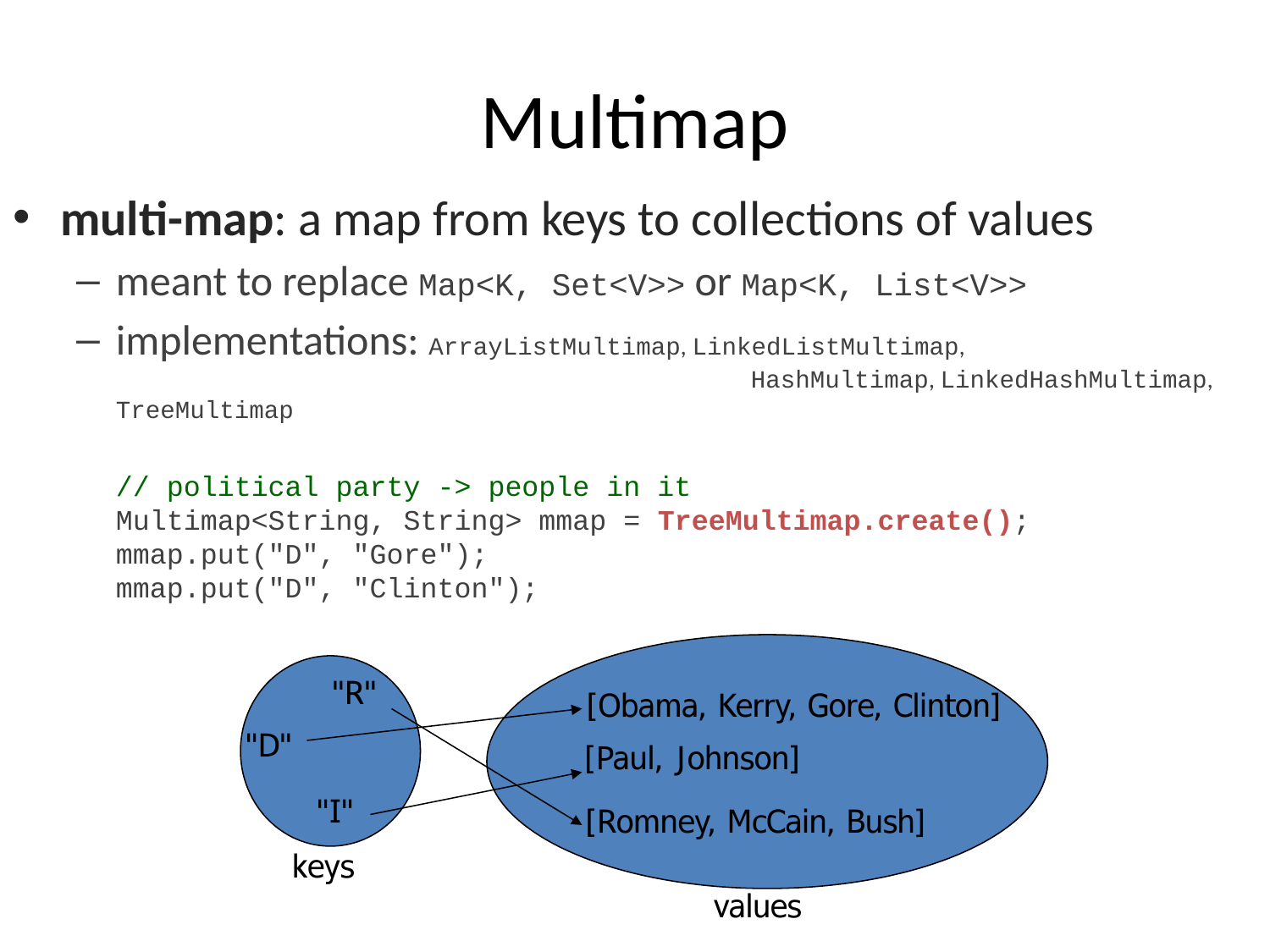

# Multimap
multi-map: a map from keys to collections of values
meant to replace Map<K, Set<V>> or Map<K, List<V>>
implementations: ArrayListMultimap, LinkedListMultimap,
					HashMultimap, LinkedHashMultimap, TreeMultimap

	// political party -> people in it
Multimap<String, String> mmap = TreeMultimap.create();
mmap.put("D", "Gore");
mmap.put("D", "Clinton");

"R"
[Obama, Kerry, Gore, Clinton]

"D"
[Paul, Johnson]

"I"
[Romney, McCain, Bush]
keys
values